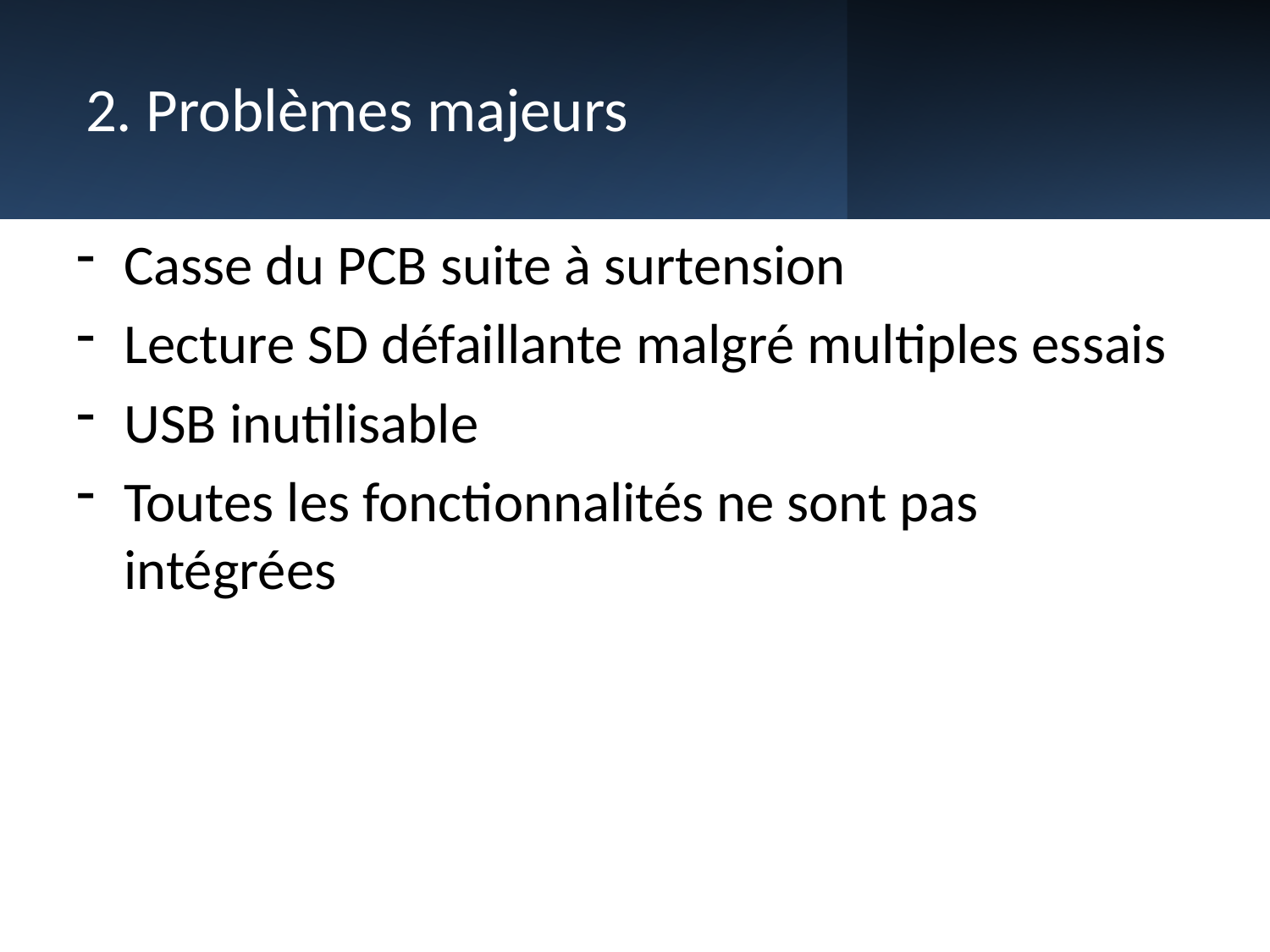

# 2. Problèmes majeurs
Casse du PCB suite à surtension
Lecture SD défaillante malgré multiples essais
USB inutilisable
Toutes les fonctionnalités ne sont pas intégrées